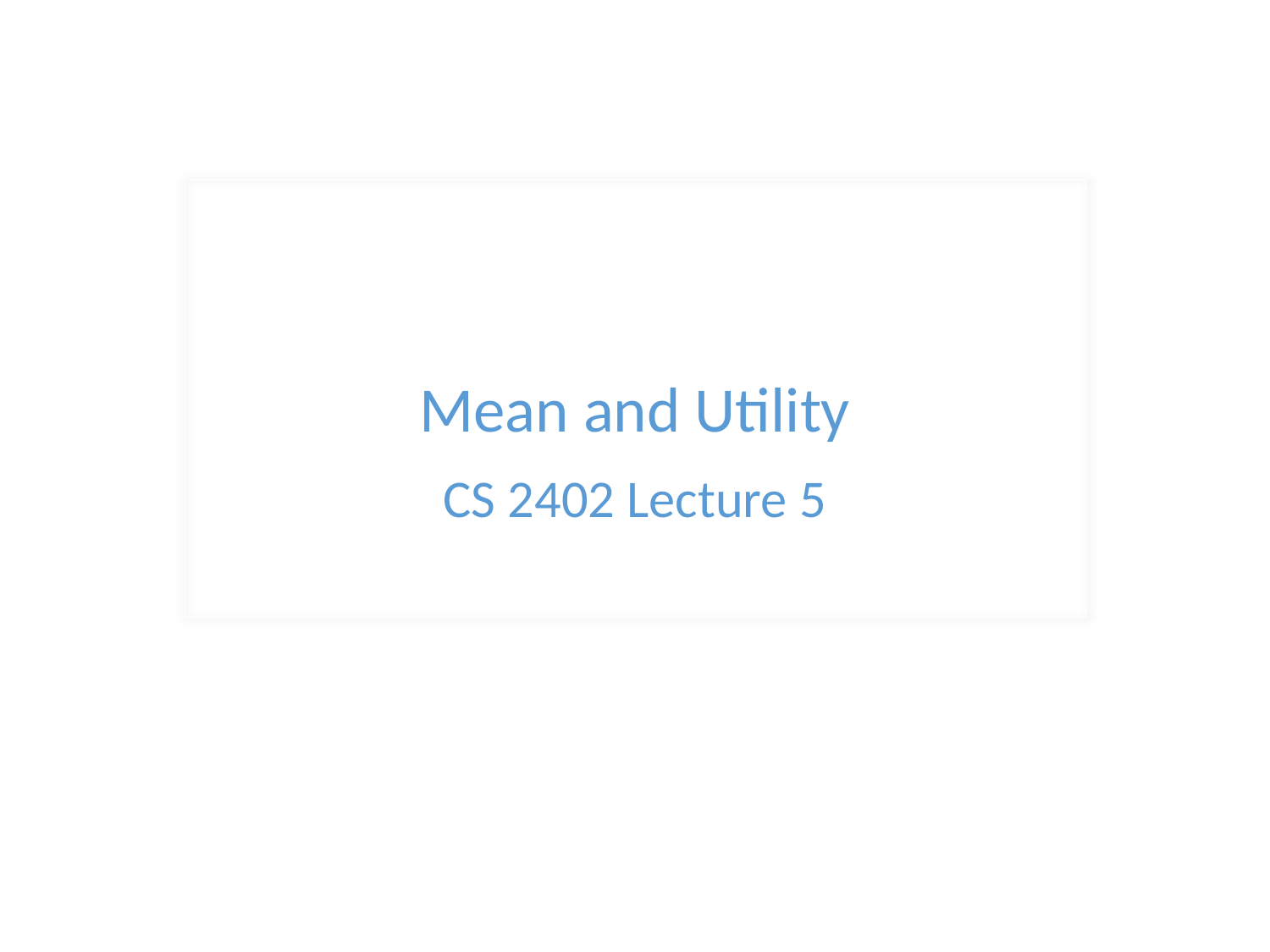

# Mean and Utility
CS 2402 Lecture 5
1